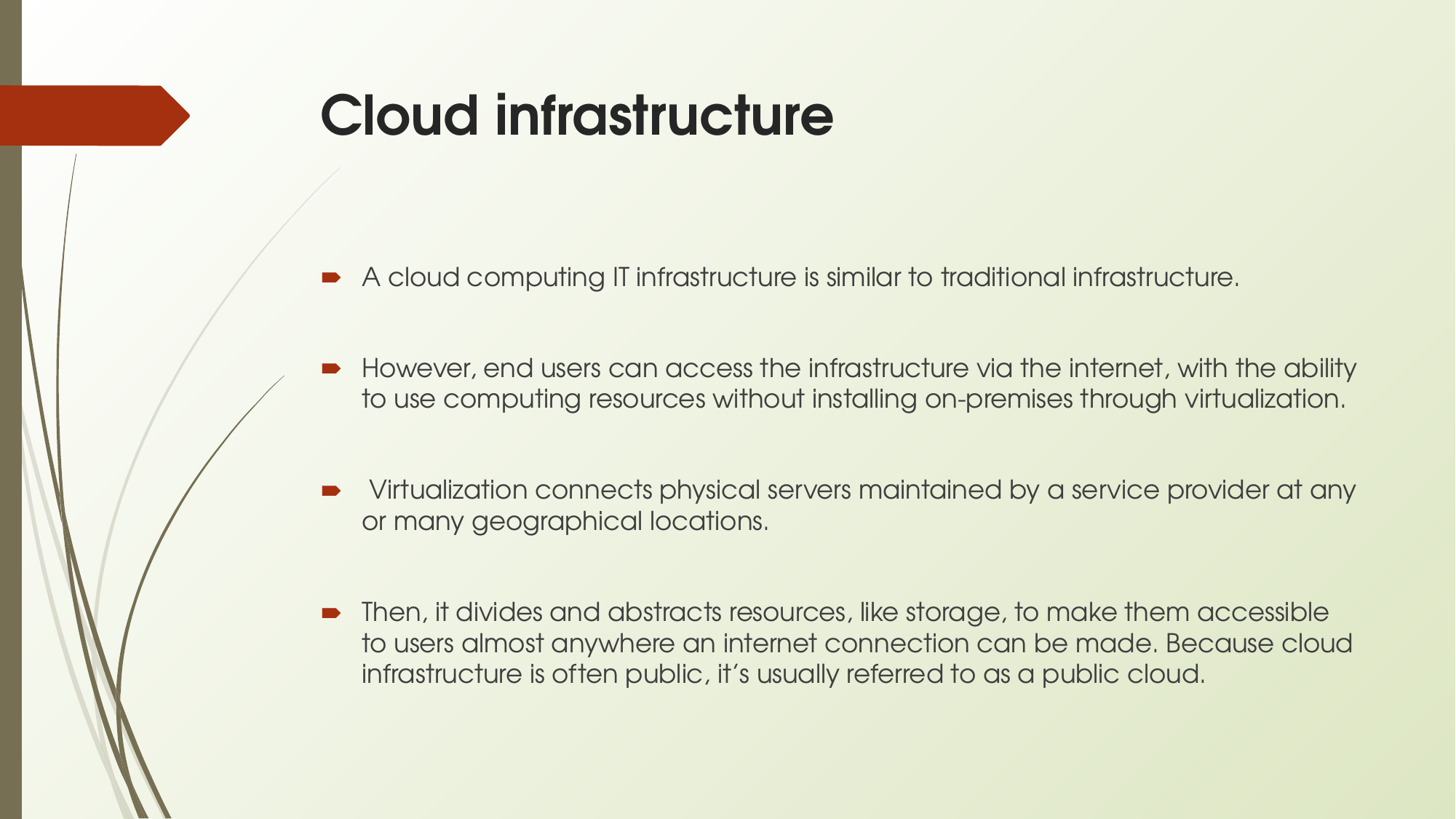

# Cloud infrastructure
A cloud computing IT infrastructure is similar to traditional infrastructure.

However, end users can access the infrastructure via the internet, with the ability to use computing resources without installing on-premises through virtualization.

 Virtualization connects physical servers maintained by a service provider at any or many geographical locations.

Then, it divides and abstracts resources, like storage, to make them accessible to users almost anywhere an internet connection can be made. Because cloud infrastructure is often public, it’s usually referred to as a public cloud.